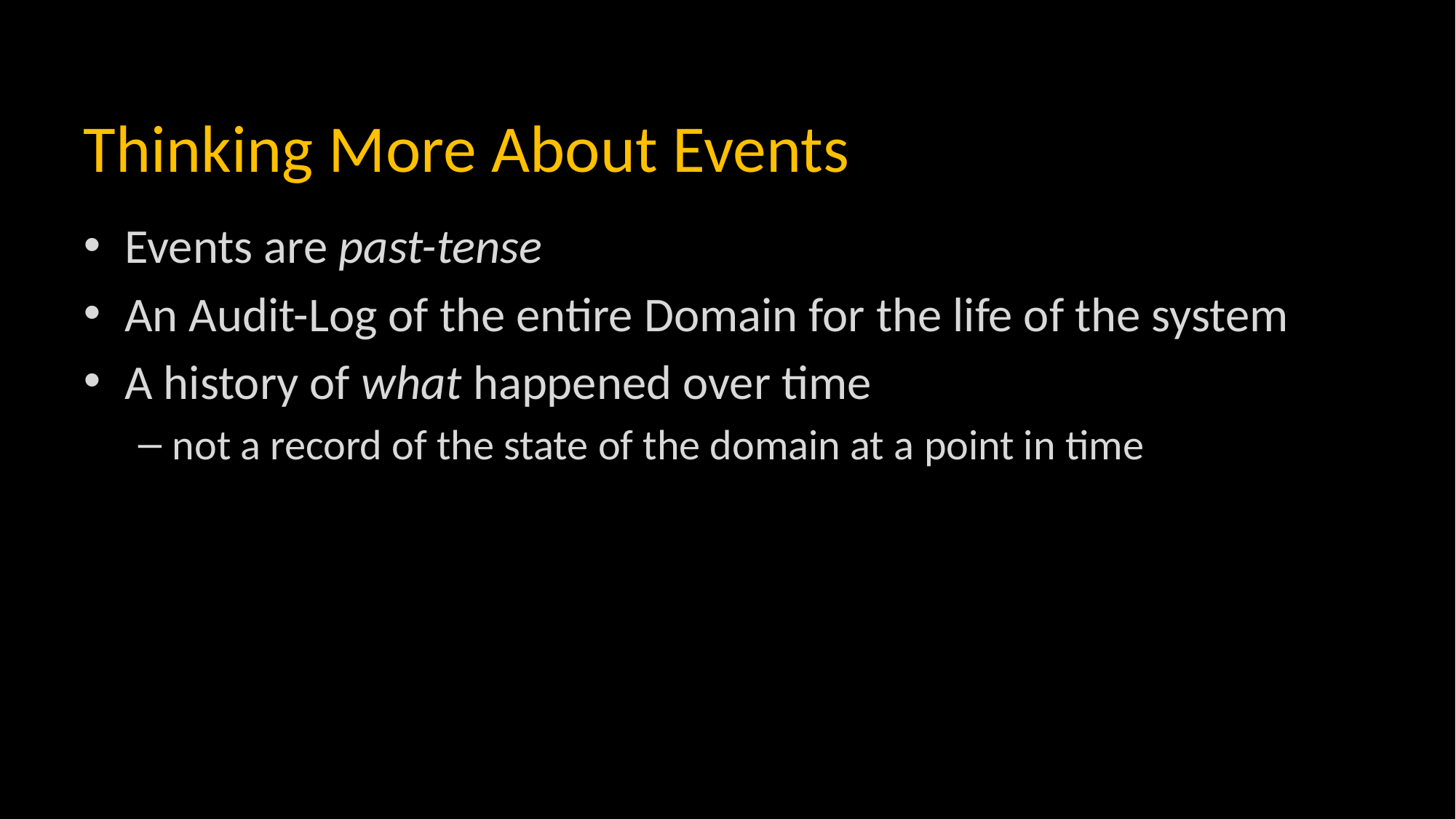

# Thinking More About Events
Events are past-tense
An Audit-Log of the entire Domain for the life of the system
A history of what happened over time
not a record of the state of the domain at a point in time